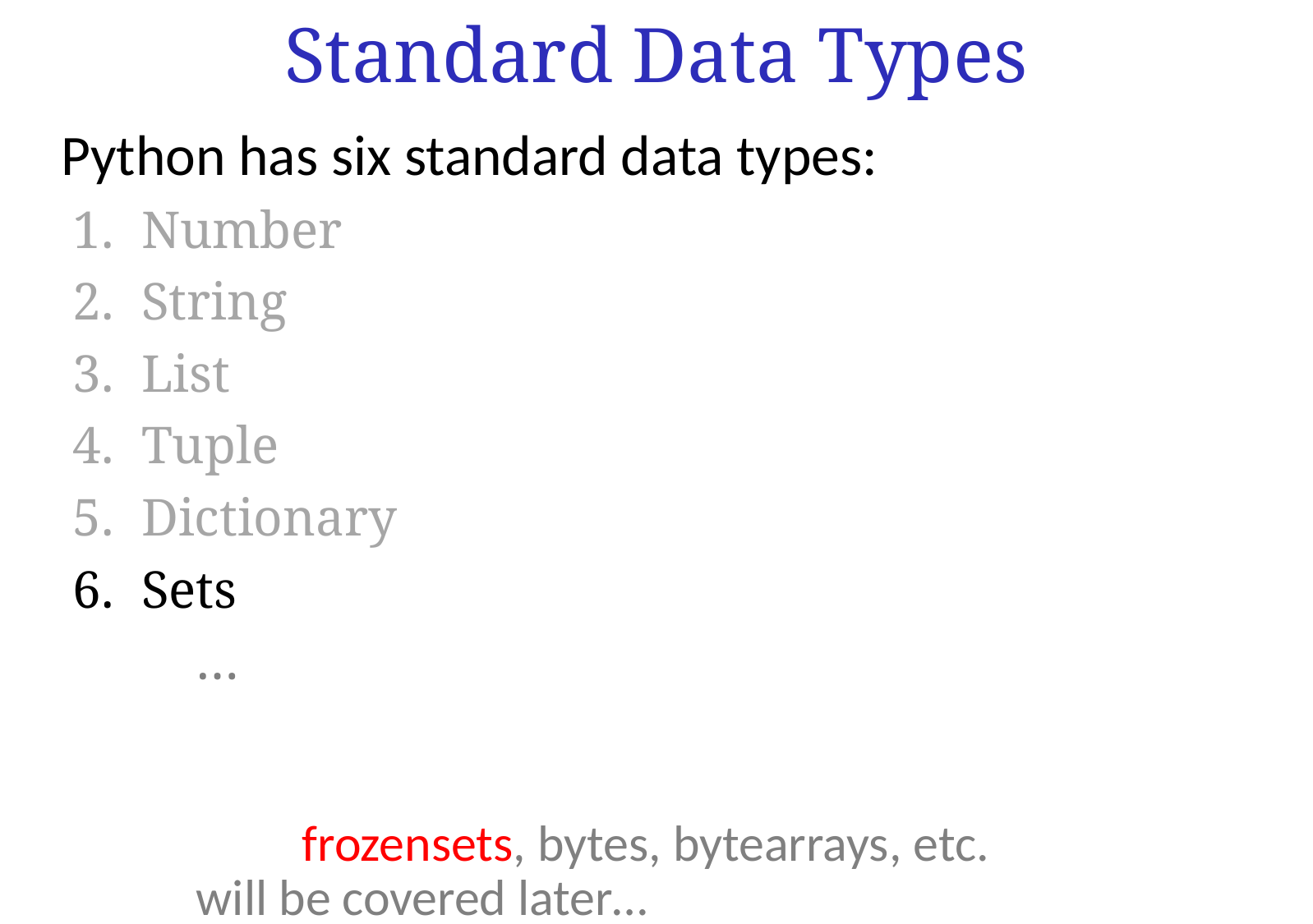

Standard Data Types
Python has six standard data types:
Number
String
List
Tuple
Dictionary
Sets
	…

	sets, frozensets, bytes, bytearrays, etc.
	will be covered later…